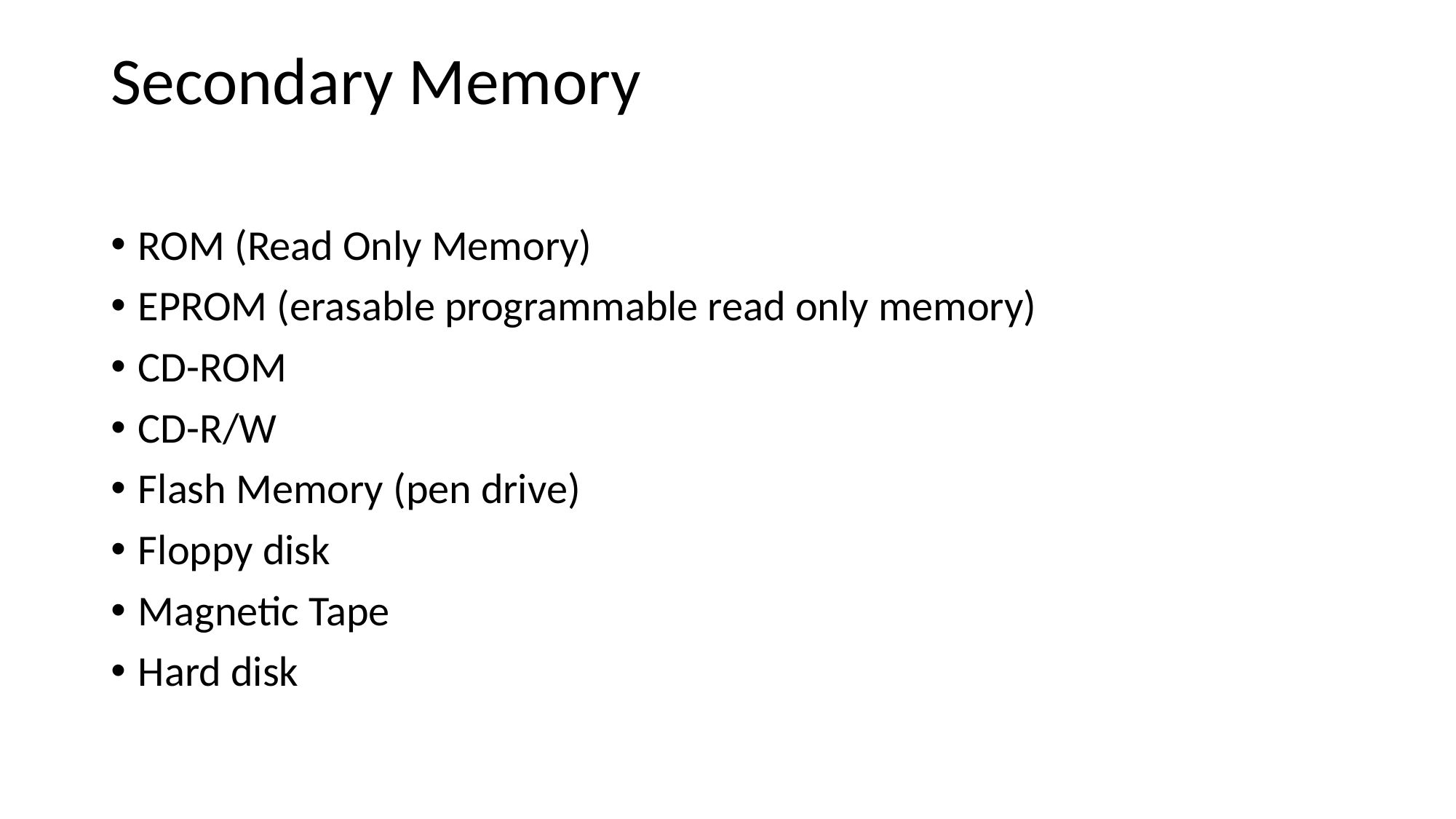

# Secondary Memory
ROM (Read Only Memory)
EPROM (erasable programmable read only memory)
CD-ROM
CD-R/W
Flash Memory (pen drive)
Floppy disk
Magnetic Tape
Hard disk